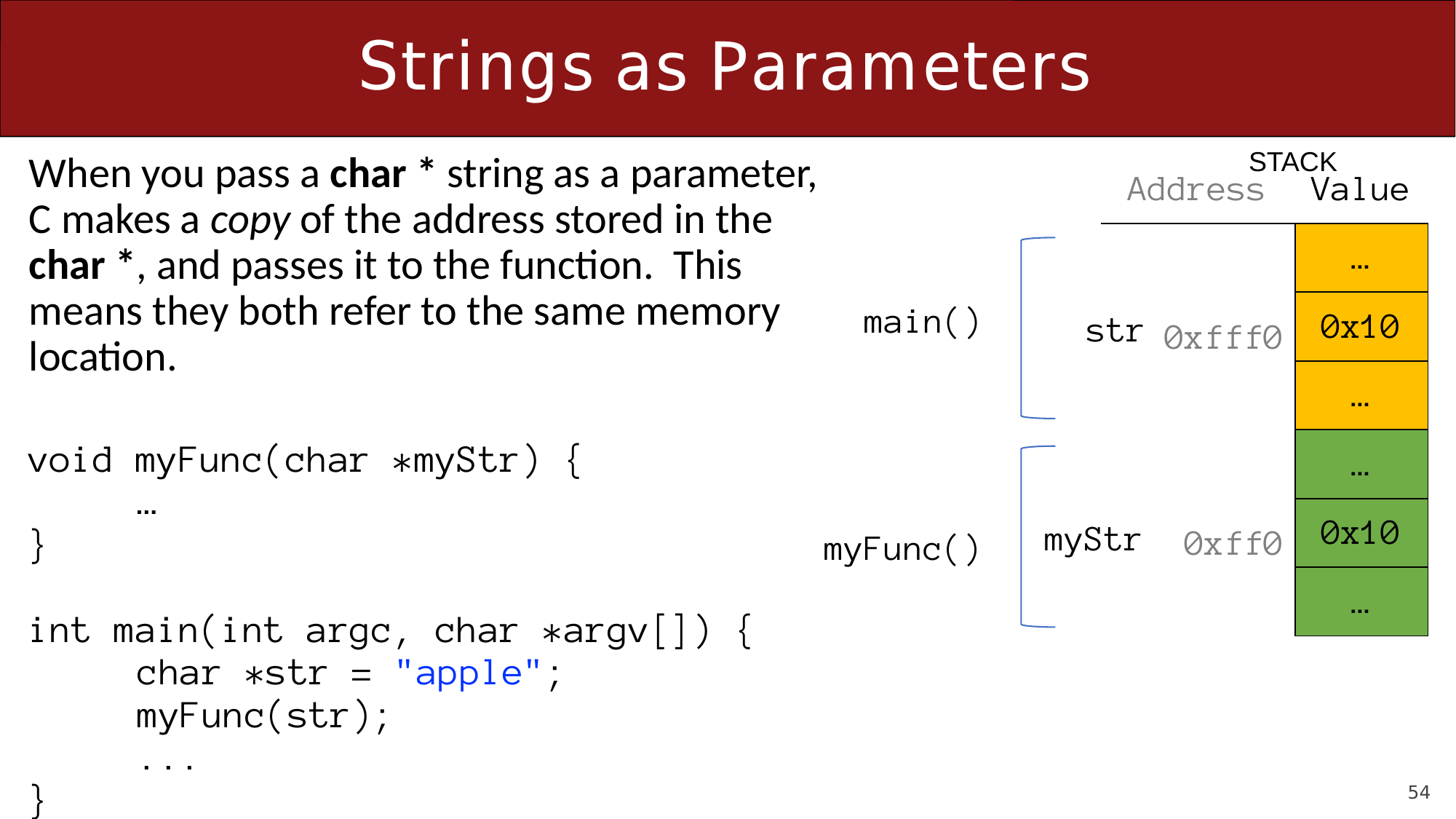

# Strings as Parameters
STACK
When you pass a char * string as a parameter, C makes a copy of the address stored in the char *, and passes it to the function.  This means they both refer to the same memory location.

void myFunc(char *myStr) {
	…
}

int main(int argc, char *argv[]) {
	char *str = "apple";
	myFunc(str);
	...
}
| Address | Value |
| --- | --- |
|  | … |
| 0xfff0 | 0x10 |
|  | … |
|  | … |
| 0xff0 | 0x10 |
|  | … |

main()
str

myStr
myFunc()